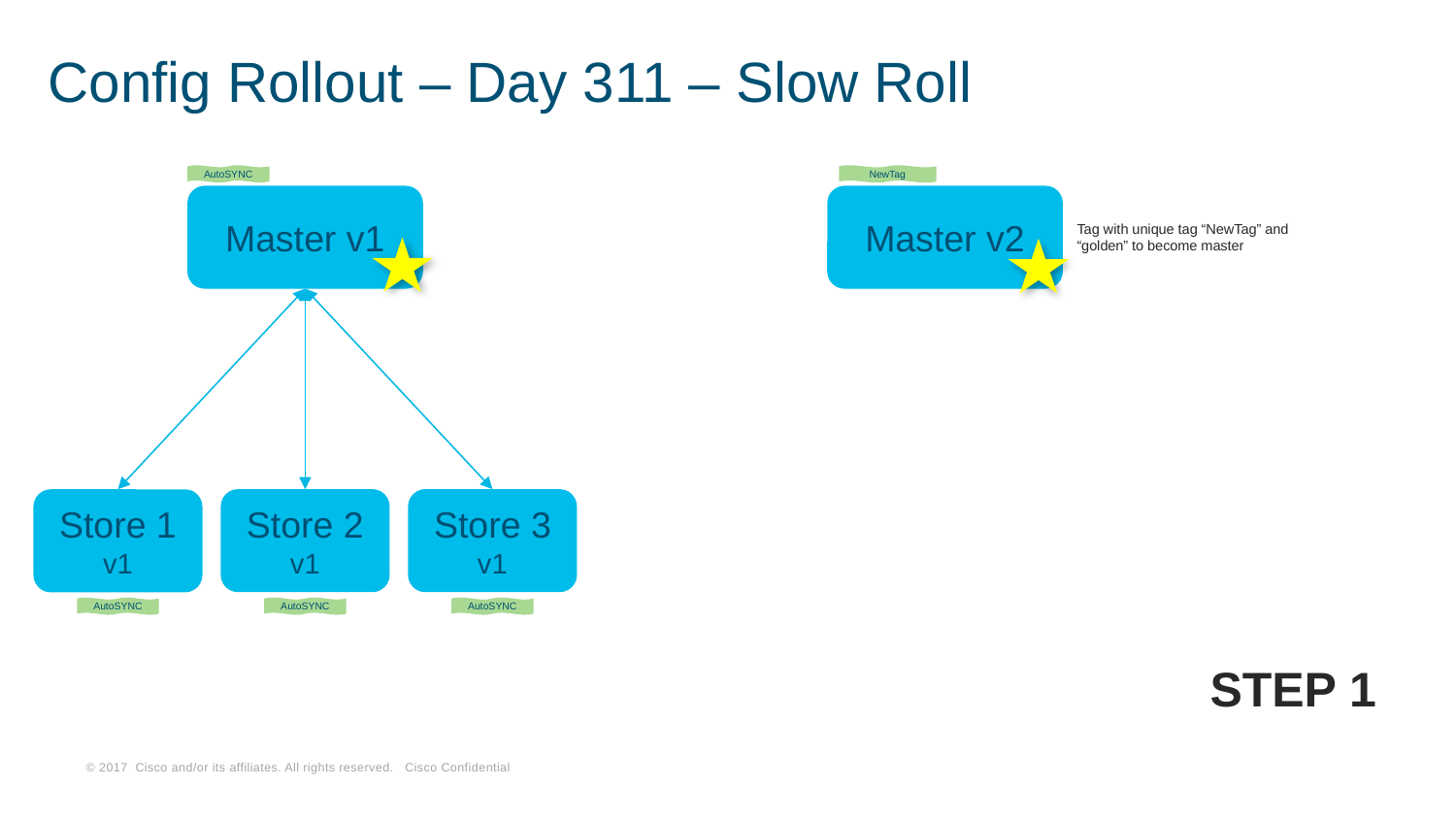

# Config Rollout – Day 311 – Slow Roll
AutoSYNC
NewTag
Master v2
Master v1
Tag with unique tag “NewTag” and “golden” to become master

Store 2
v1
Store 3
v1
Store 1
v1
AutoSYNC
AutoSYNC
AutoSYNC
STEP 1